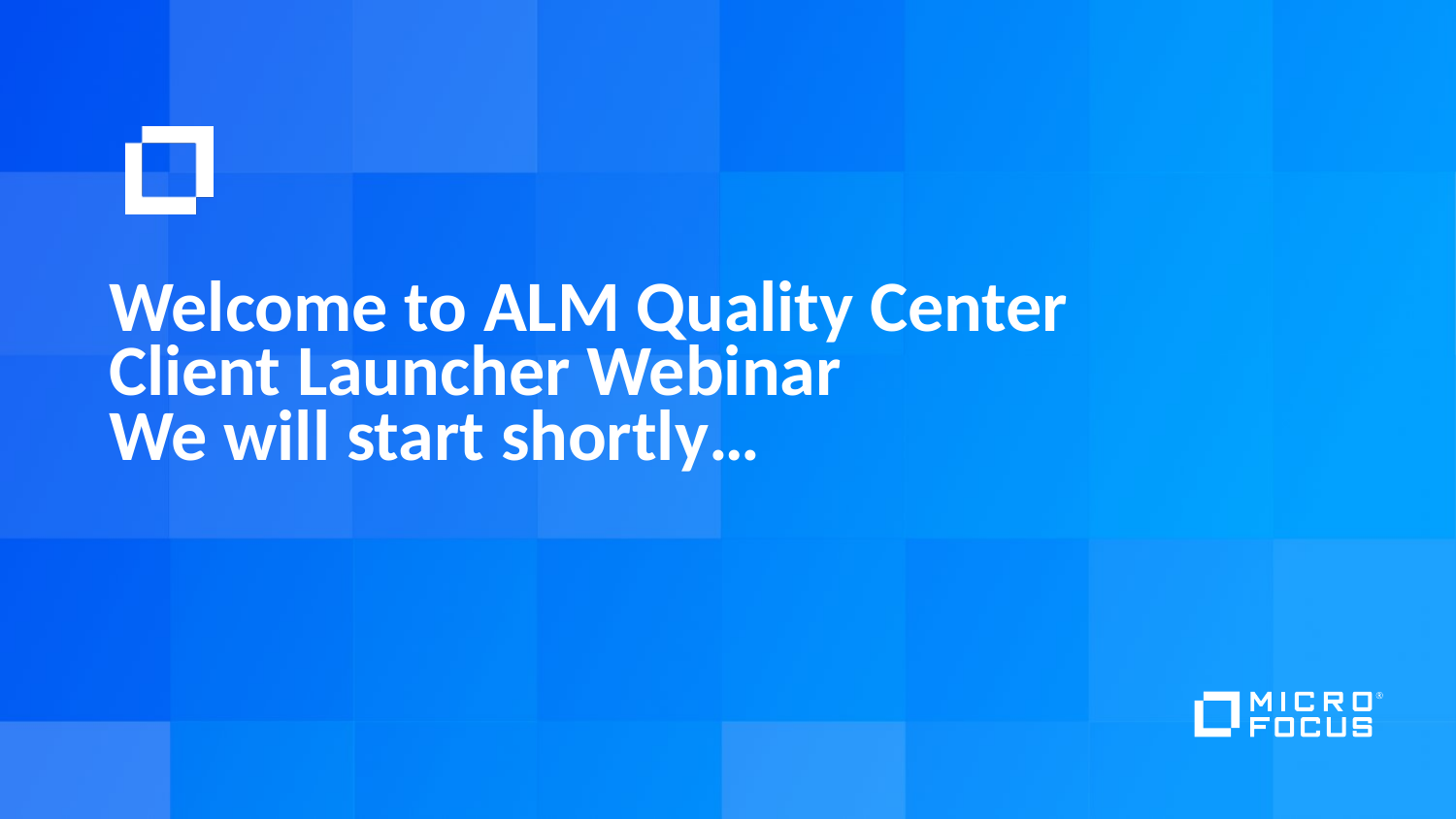

# Welcome to ALM Quality Center Client Launcher Webinar We will start shortly…